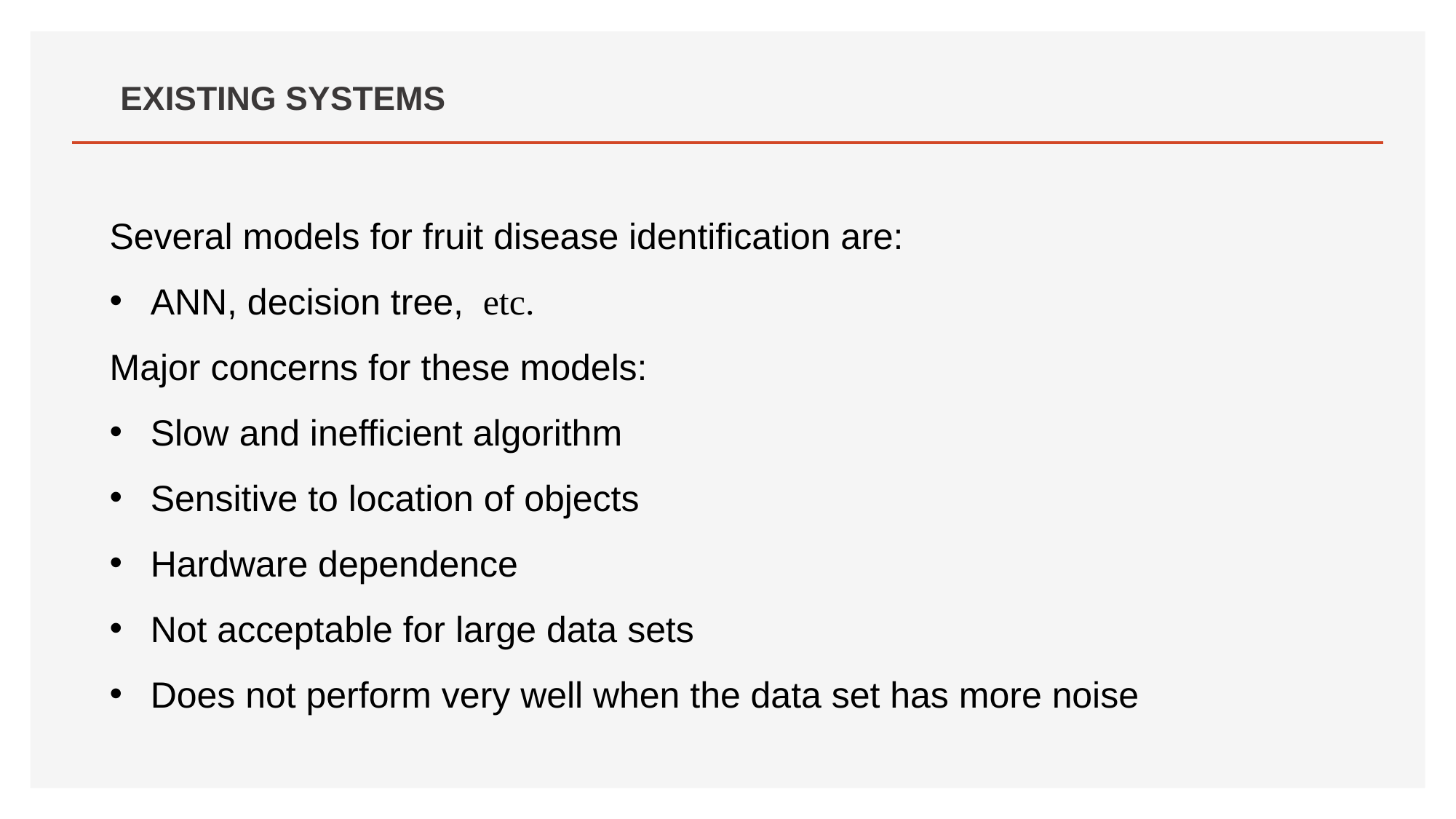

# EXISTING SYSTEMS
Several models for fruit disease identification are:
ANN, decision tree,  etc.
Major concerns for these models:
Slow and inefficient algorithm
Sensitive to location of objects
Hardware dependence
Not acceptable for large data sets
Does not perform very well when the data set has more noise